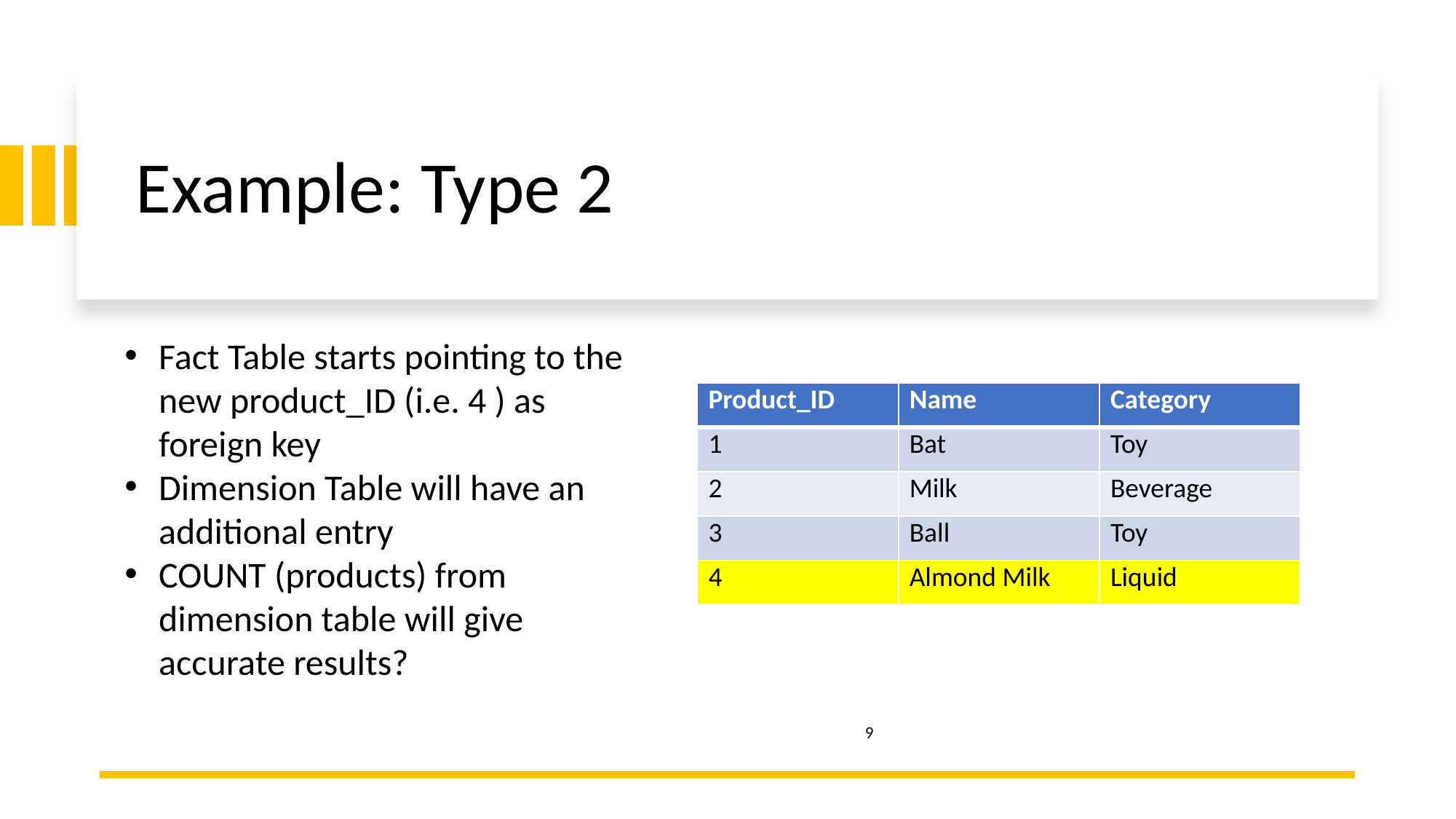

# Example: Type 2

Fact Table starts pointing to the new product_ID (i.e. 4 ) as  foreign key
Dimension Table will have an additional entry
COUNT (products) from dimension table will give accurate results?
| Product\_ID | Name | Category |
| --- | --- | --- |
| 1 | Bat | Toy |
| 2 | Milk | Beverage |
| 3 | Ball | Toy |
| 4 | Almond Milk | Liquid |
9